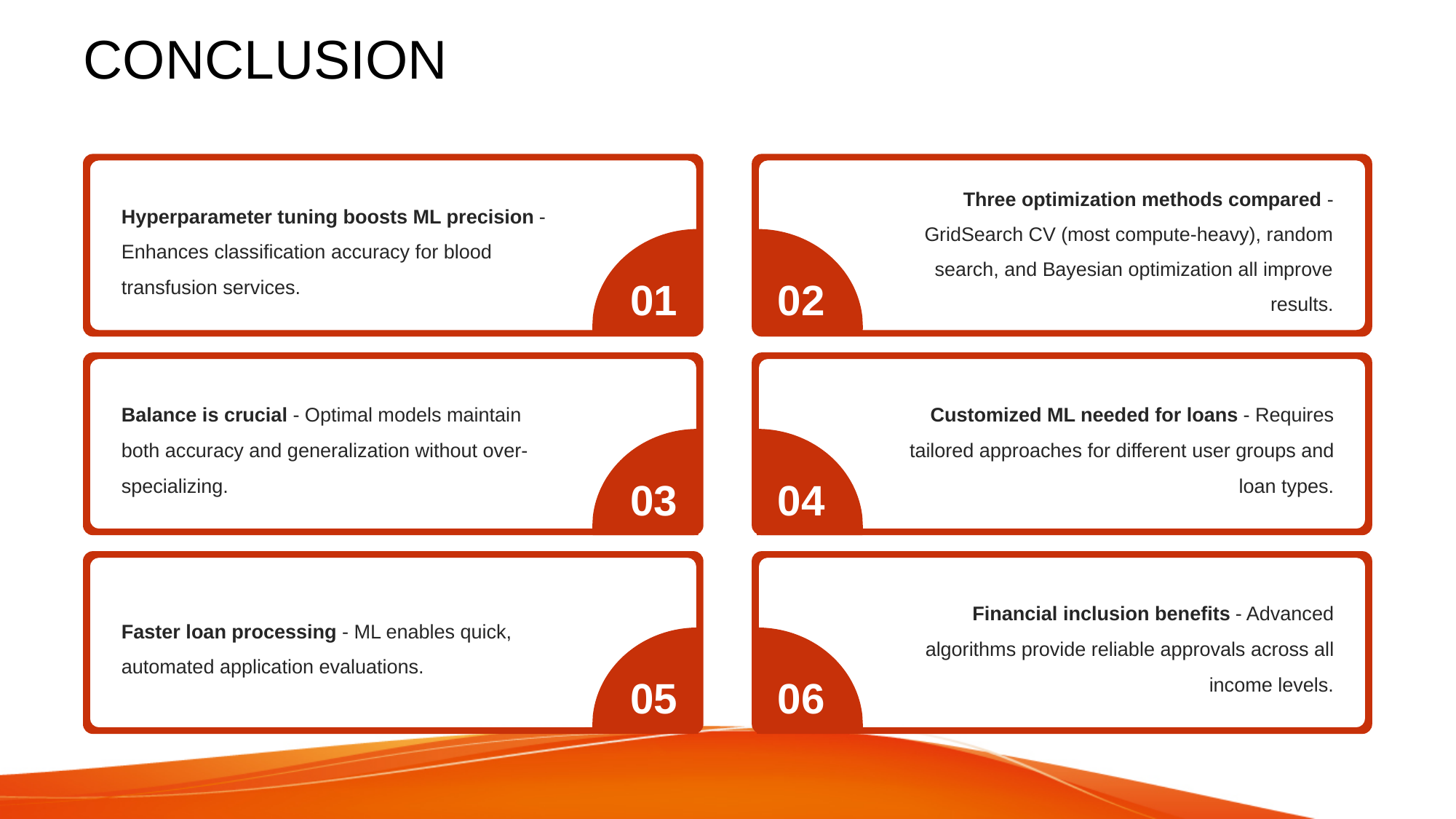

# CONCLUSION
Hyperparameter tuning boosts ML precision - Enhances classification accuracy for blood transfusion services.
Three optimization methods compared - GridSearch CV (most compute-heavy), random search, and Bayesian optimization all improve results.
01
02
Balance is crucial - Optimal models maintain both accuracy and generalization without over-specializing.
Customized ML needed for loans - Requires tailored approaches for different user groups and loan types.
03
04
Faster loan processing - ML enables quick, automated application evaluations.
Financial inclusion benefits - Advanced algorithms provide reliable approvals across all income levels.
05
06